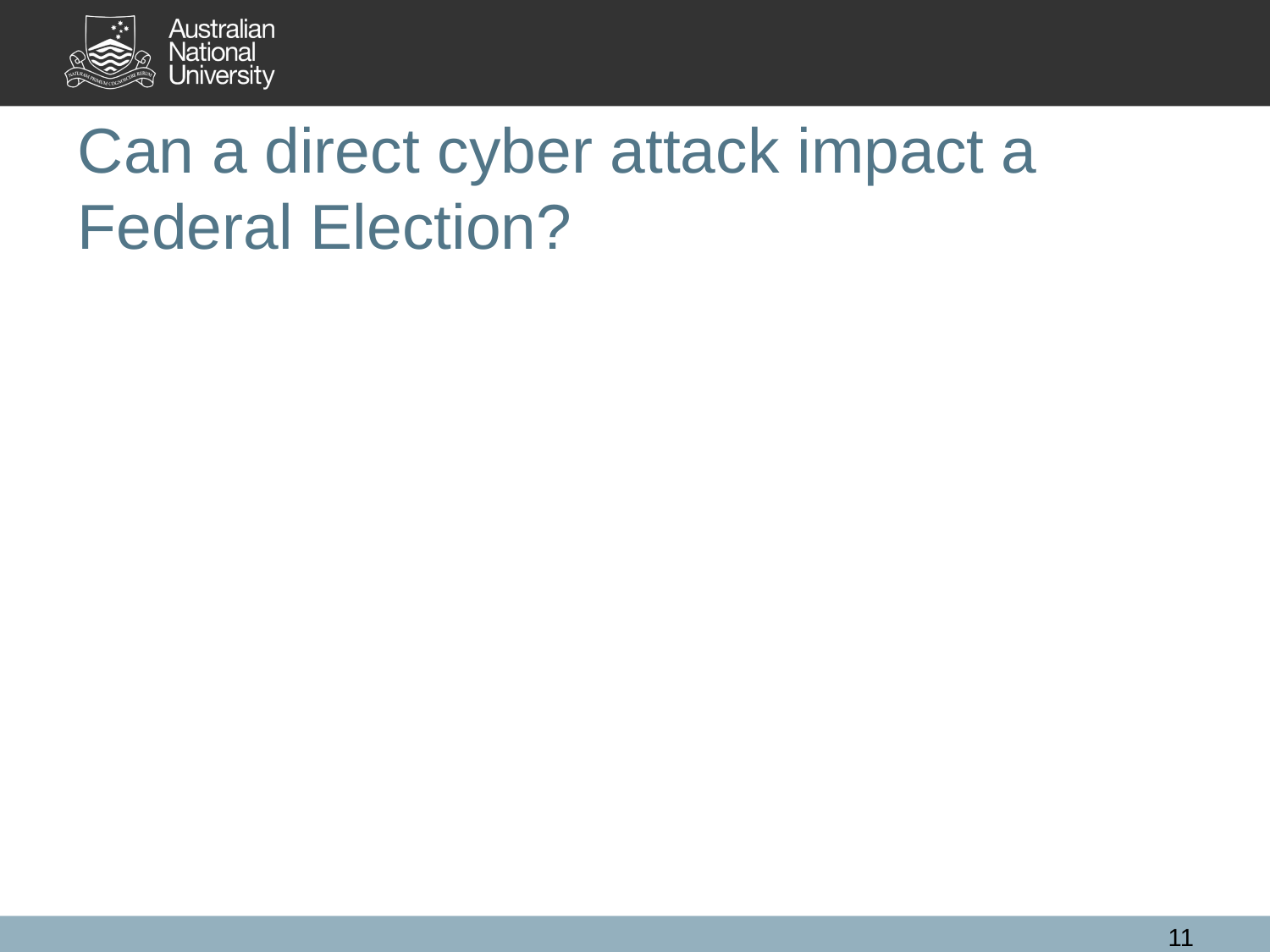

# Can a direct cyber attack impact a Federal Election?

11